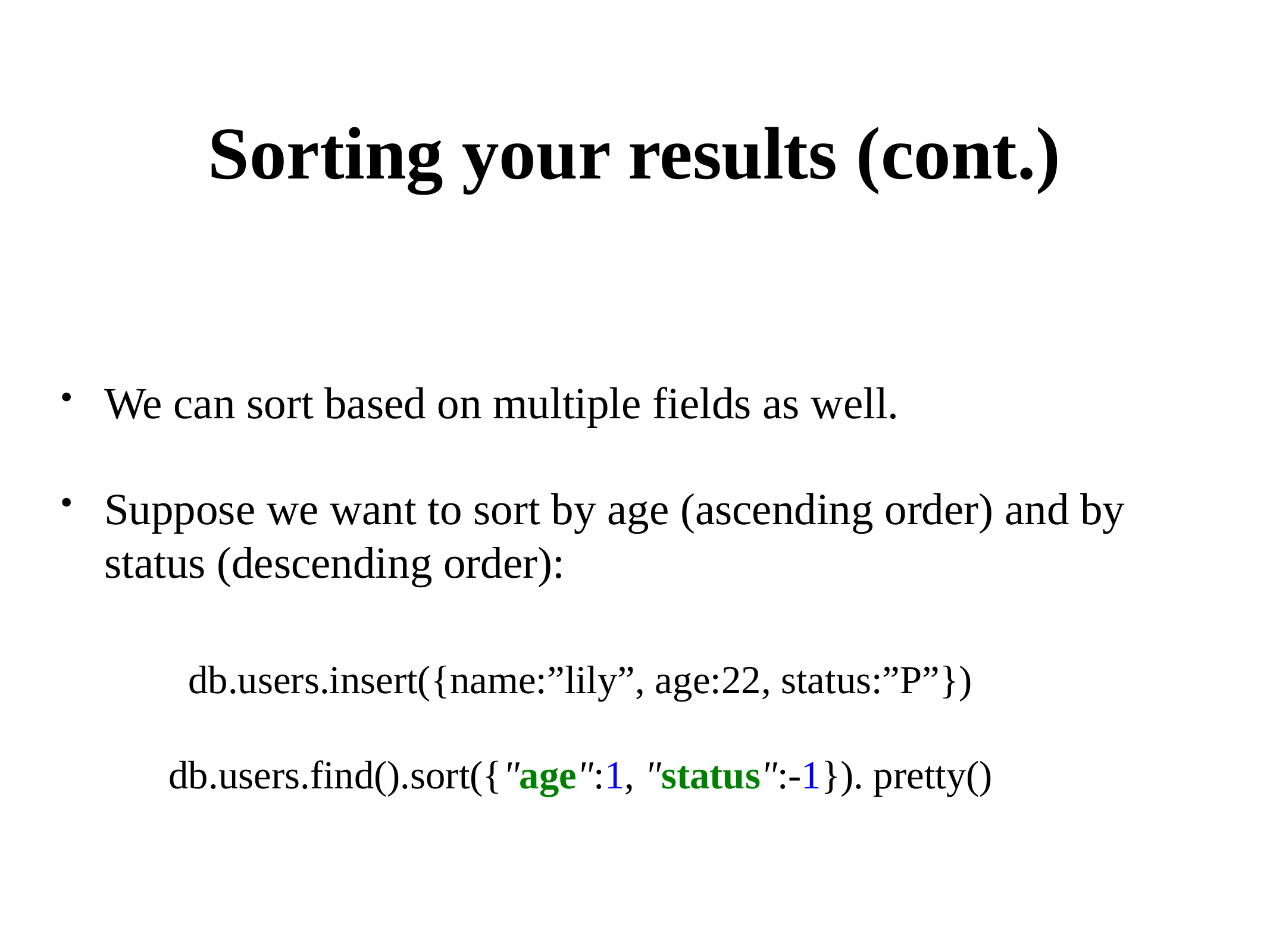

# Sorting your results (cont.)
We can sort based on multiple fields as well.
Suppose we want to sort by age (ascending order) and by status (descending order):
db.users.insert({name:”lily”, age:22, status:”P”})

db.users.find().sort({"age":1, "status":-1}). pretty()